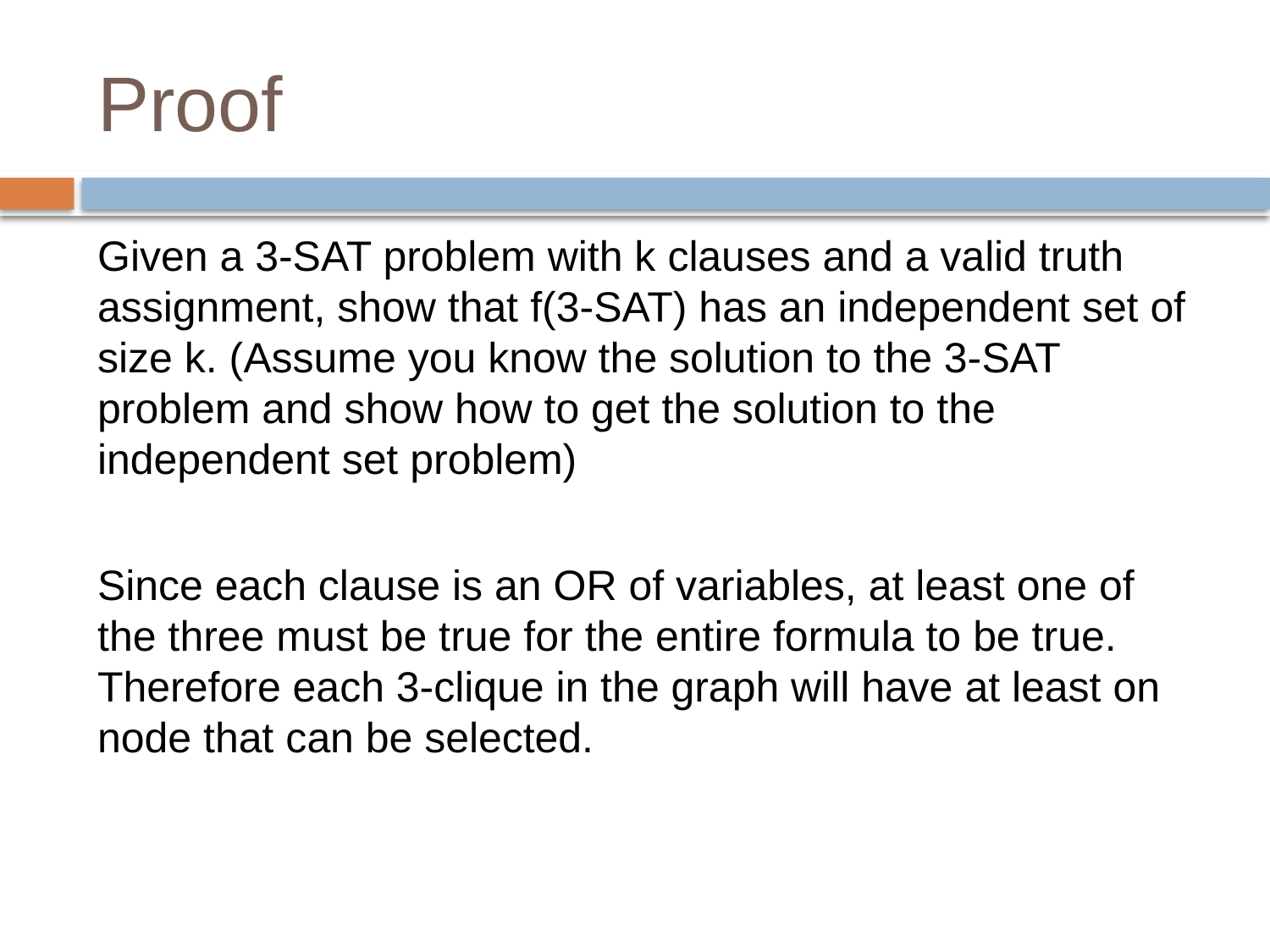

# Proof
Given a 3-SAT problem with k clauses and a valid truth assignment, show that f(3-SAT) has an independent set of size k. (Assume you know the solution to the 3-SAT problem and show how to get the solution to the independent set problem)

Since each clause is an OR of variables, at least one of the three must be true for the entire formula to be true.  Therefore each 3-clique in the graph will have at least on node that can be selected.